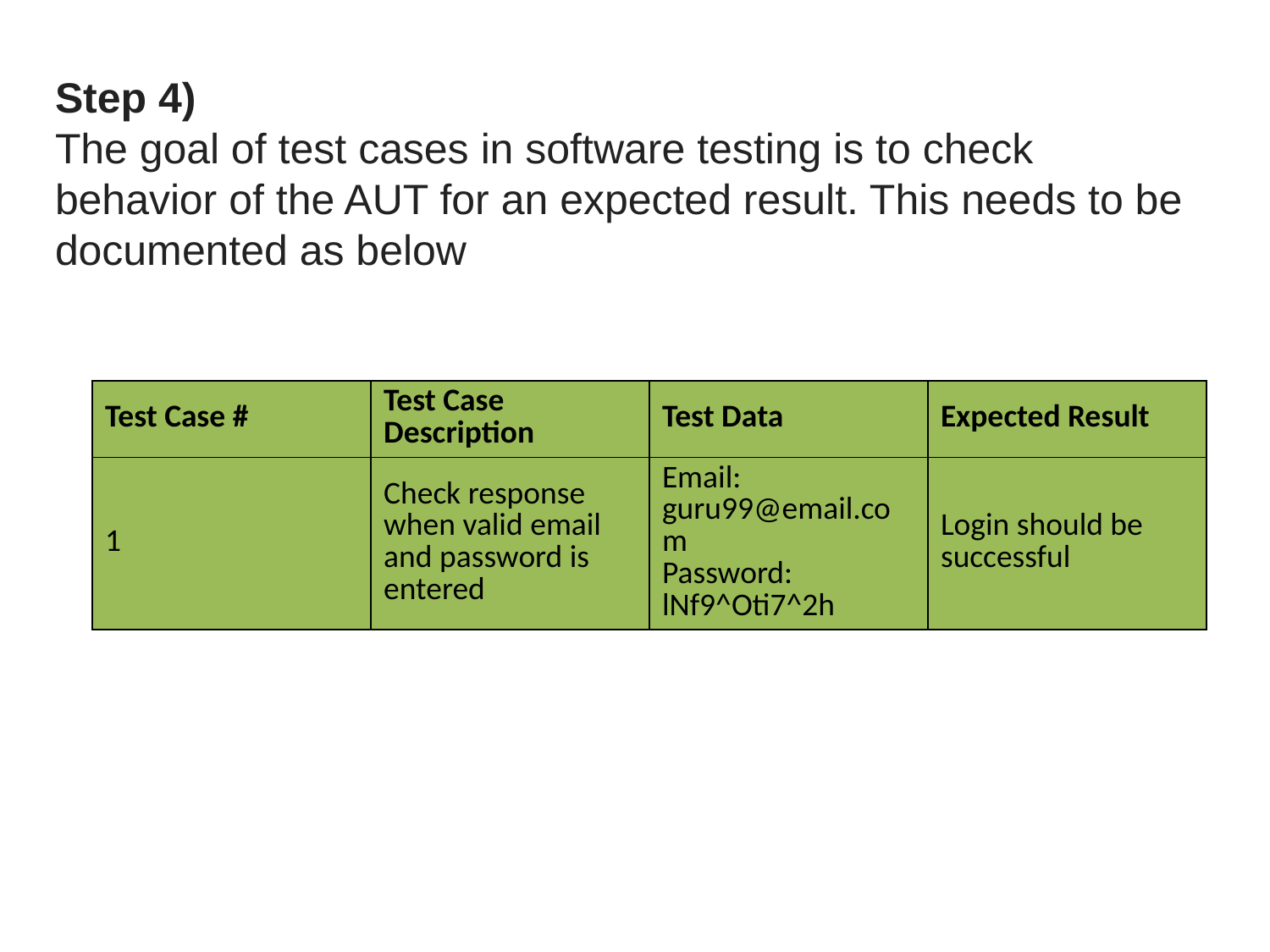

Step 4)
The goal of test cases in software testing is to check behavior of the AUT for an expected result. This needs to be documented as below

| Test Case # | Test Case Description | Test Data | Expected Result |
| --- | --- | --- | --- |
| 1 | Check response when valid email and password is entered | Email: guru99@email.com Password: lNf9^Oti7^2h | Login should be successful |